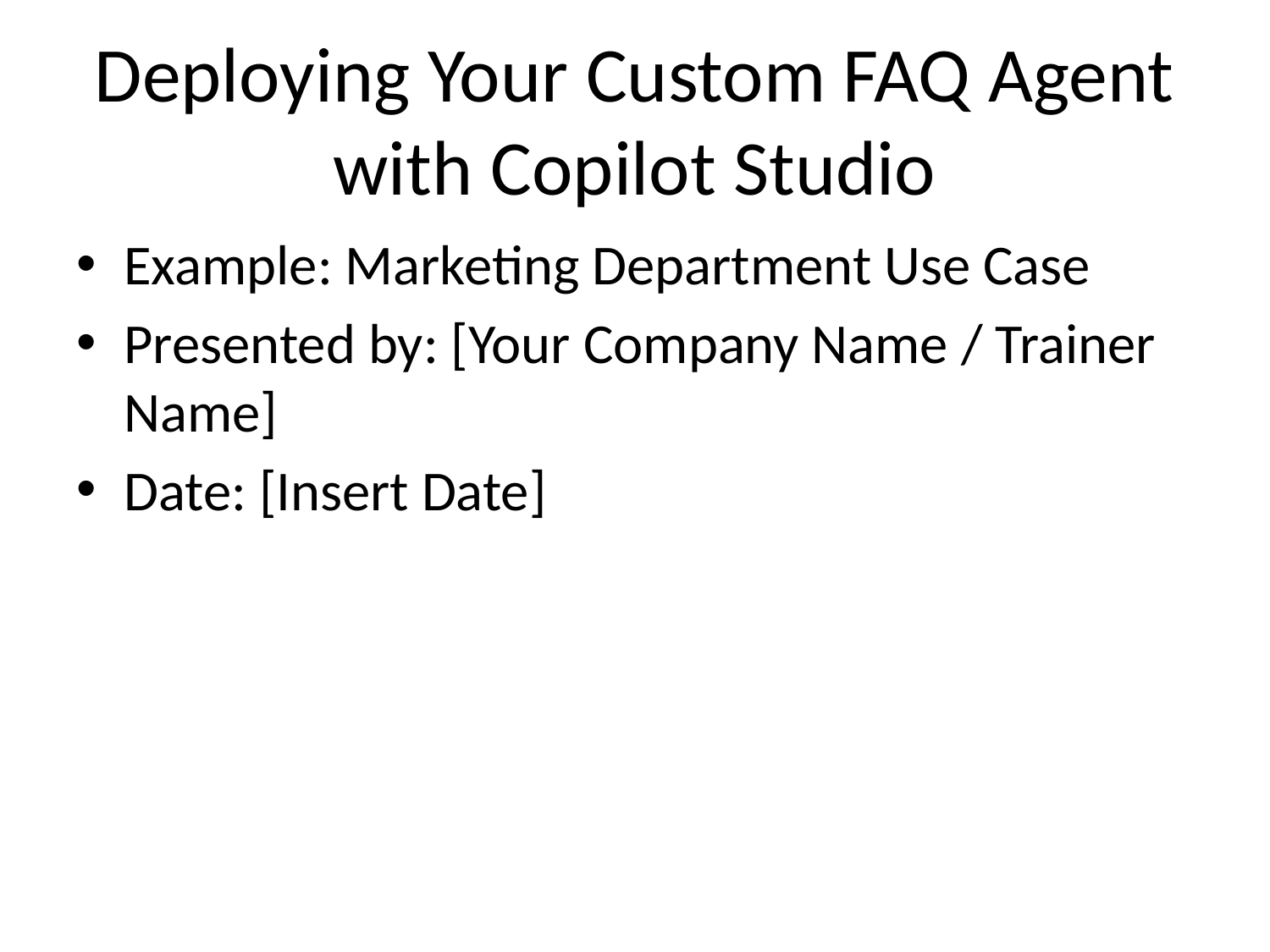

# Deploying Your Custom FAQ Agent with Copilot Studio
Example: Marketing Department Use Case
Presented by: [Your Company Name / Trainer Name]
Date: [Insert Date]